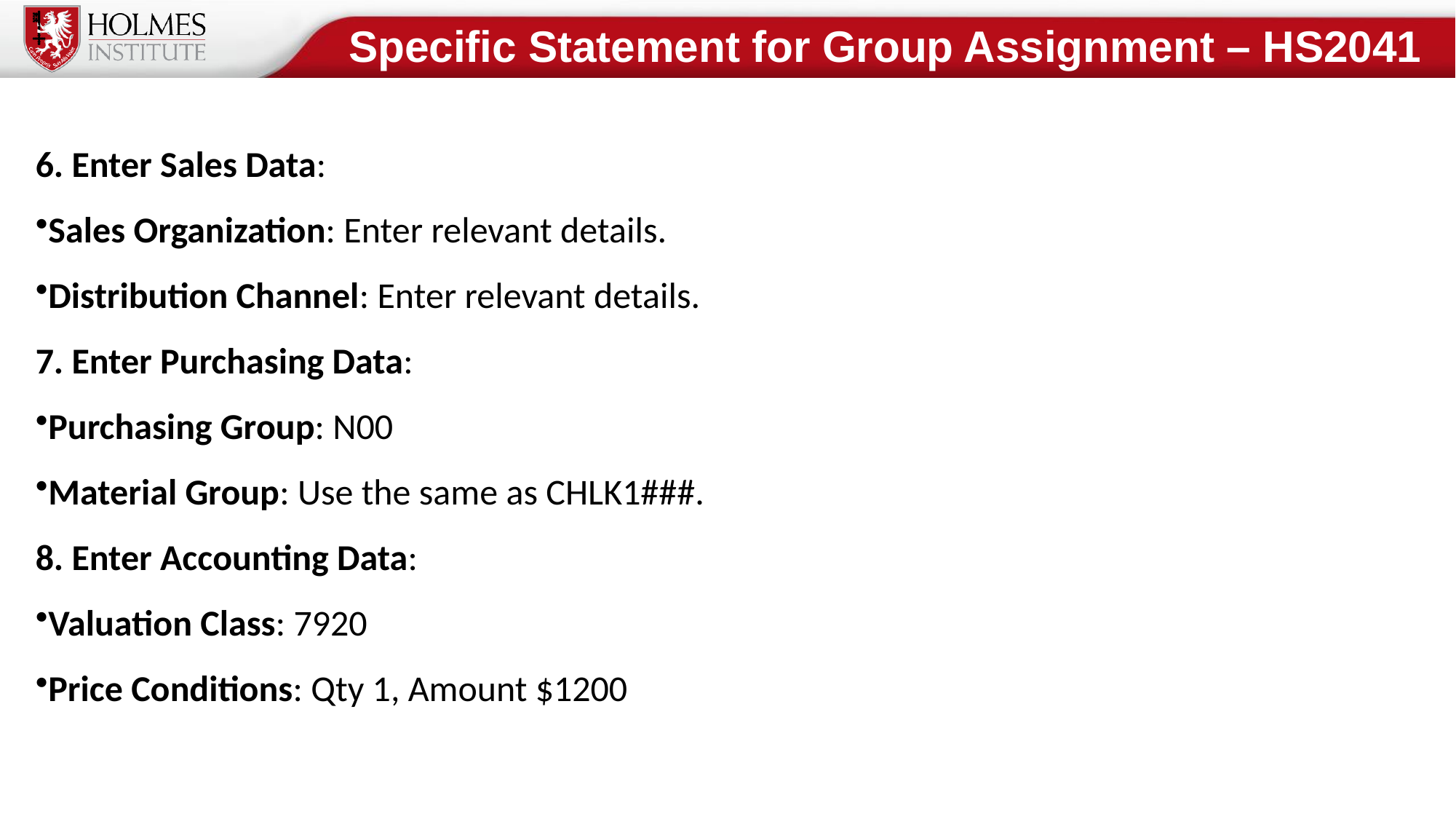

Specific Statement for Group Assignment – HS2041
6. Enter Sales Data:
Sales Organization: Enter relevant details.
Distribution Channel: Enter relevant details.
7. Enter Purchasing Data:
Purchasing Group: N00
Material Group: Use the same as CHLK1###.
8. Enter Accounting Data:
Valuation Class: 7920
Price Conditions: Qty 1, Amount $1200